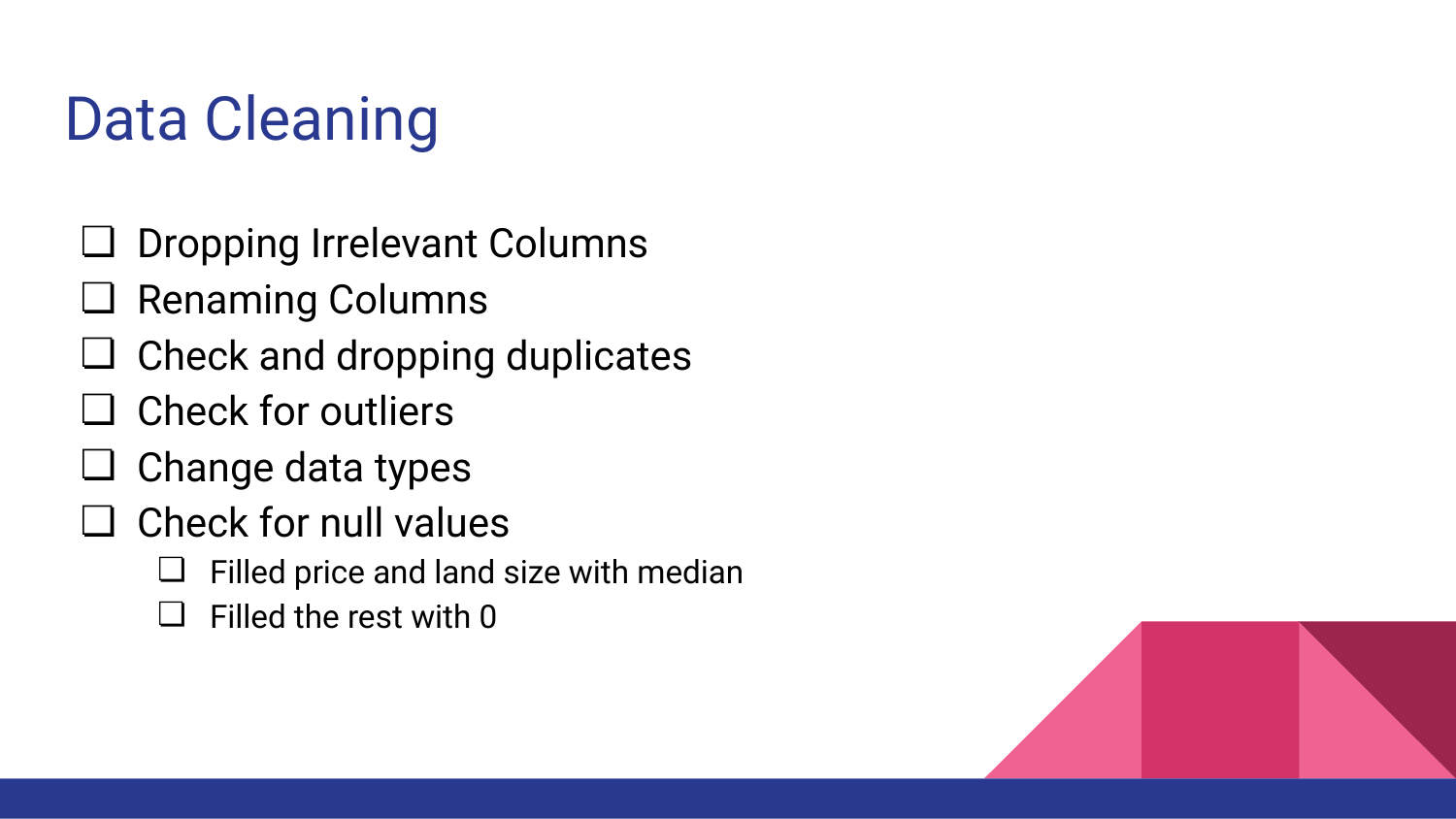

# Data Cleaning
Dropping Irrelevant Columns
Renaming Columns
Check and dropping duplicates
Check for outliers
Change data types
Check for null values
Filled price and land size with median
Filled the rest with 0